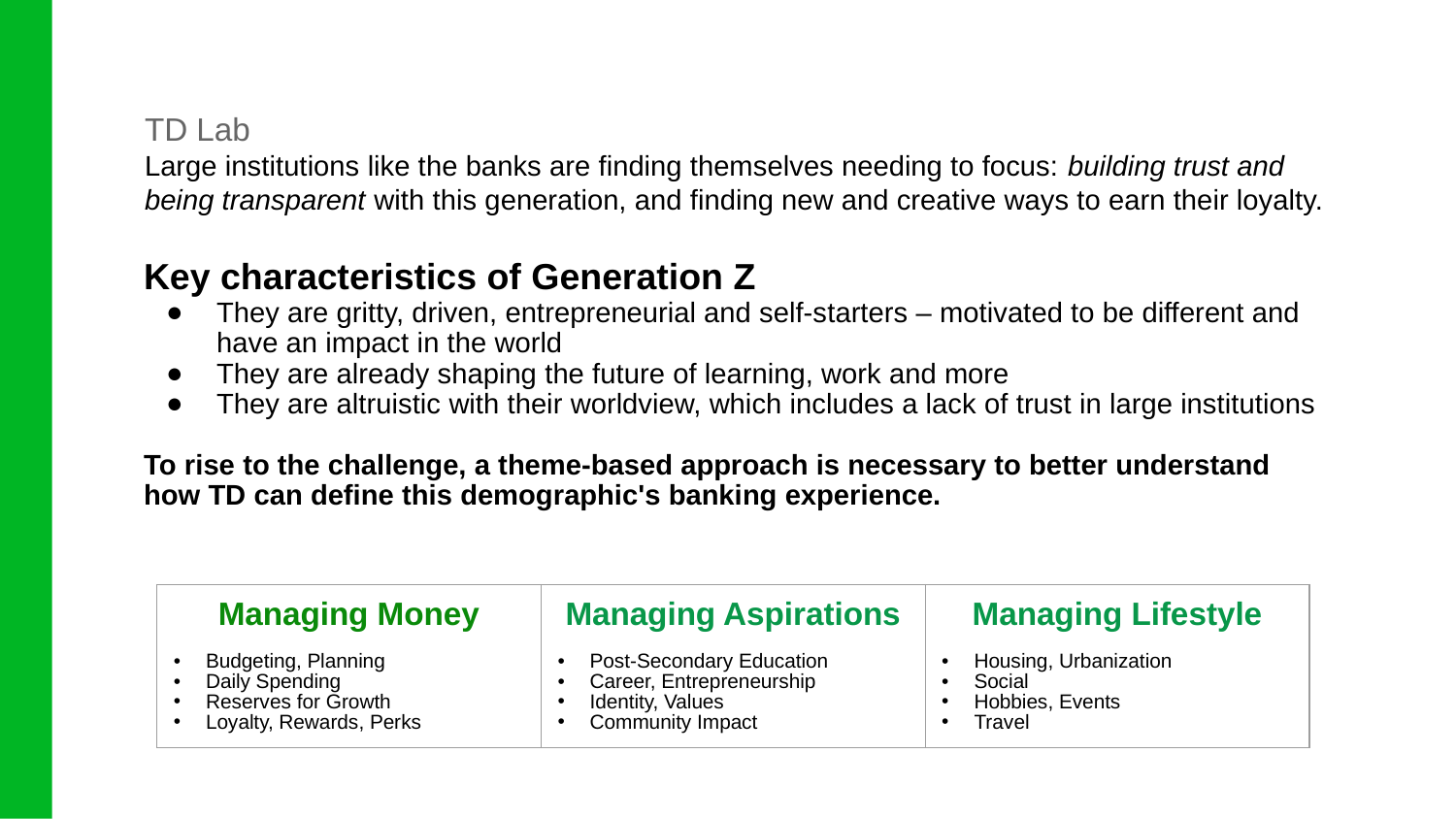

TD Lab
Large institutions like the banks are finding themselves needing to focus: building trust and being transparent with this generation, and finding new and creative ways to earn their loyalty.
Key characteristics of Generation Z
They are gritty, driven, entrepreneurial and self-starters – motivated to be different and have an impact in the world
They are already shaping the future of learning, work and more
They are altruistic with their worldview, which includes a lack of trust in large institutions

To rise to the challenge, a theme-based approach is necessary to better understand how TD can define this demographic's banking experience.

| Managing Money Budgeting, Planning Daily Spending Reserves for Growth Loyalty, Rewards, Perks | Managing Aspirations Post-Secondary Education Career, Entrepreneurship Identity, Values Community Impact | Managing Lifestyle Housing, Urbanization Social Hobbies, Events Travel |
| --- | --- | --- |